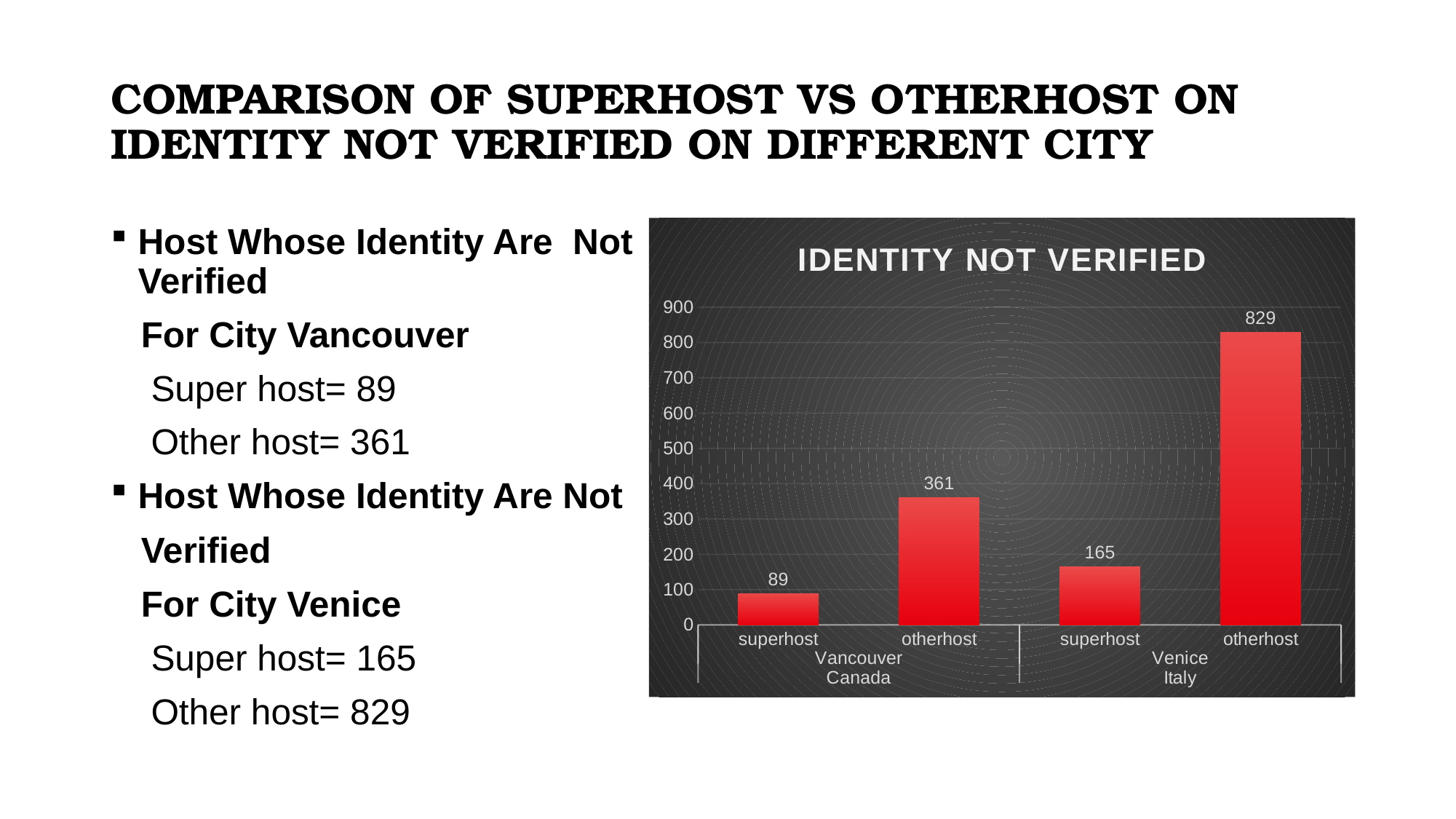

# COMPARISON OF SUPERHOST VS OTHERHOST ON IDENTITY NOT VERIFIED ON DIFFERENT CITY
Host Whose Identity Are  Not Verified
   For City Vancouver
    Super host= 89
    Other host= 361
Host Whose Identity Are Not
   Verified
   For City Venice
    Super host= 165
    Other host= 829

### Chart: IDENTITY NOT VERIFIED

| Category | Total |
|---|---|
| superhost | 89.0 |
| otherhost | 361.0 |
| superhost | 165.0 |
| otherhost | 829.0 |